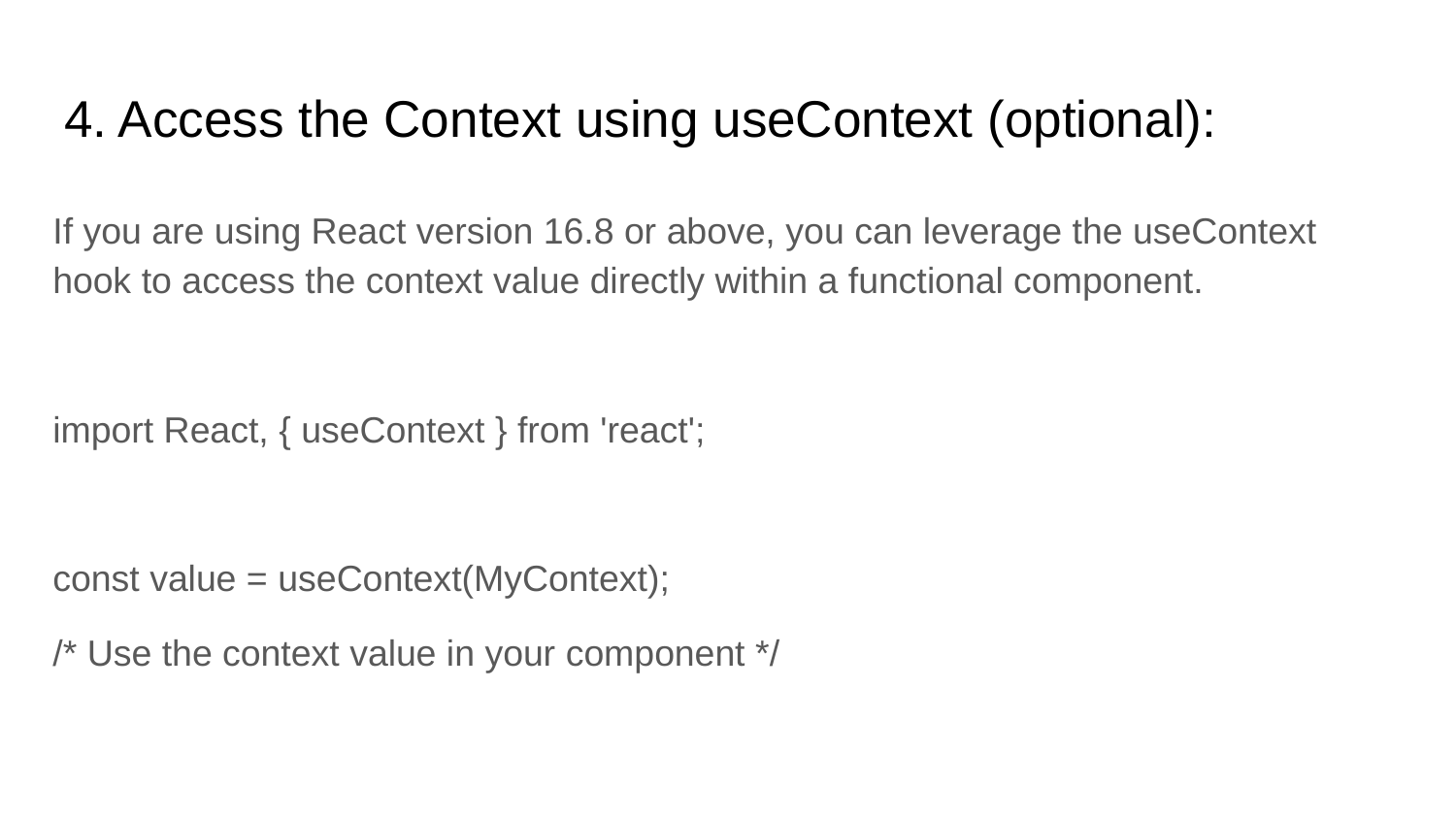

# 4. Access the Context using useContext (optional):
If you are using React version 16.8 or above, you can leverage the useContext hook to access the context value directly within a functional component.

import React, { useContext } from 'react';

const value = useContext(MyContext);
/* Use the context value in your component */